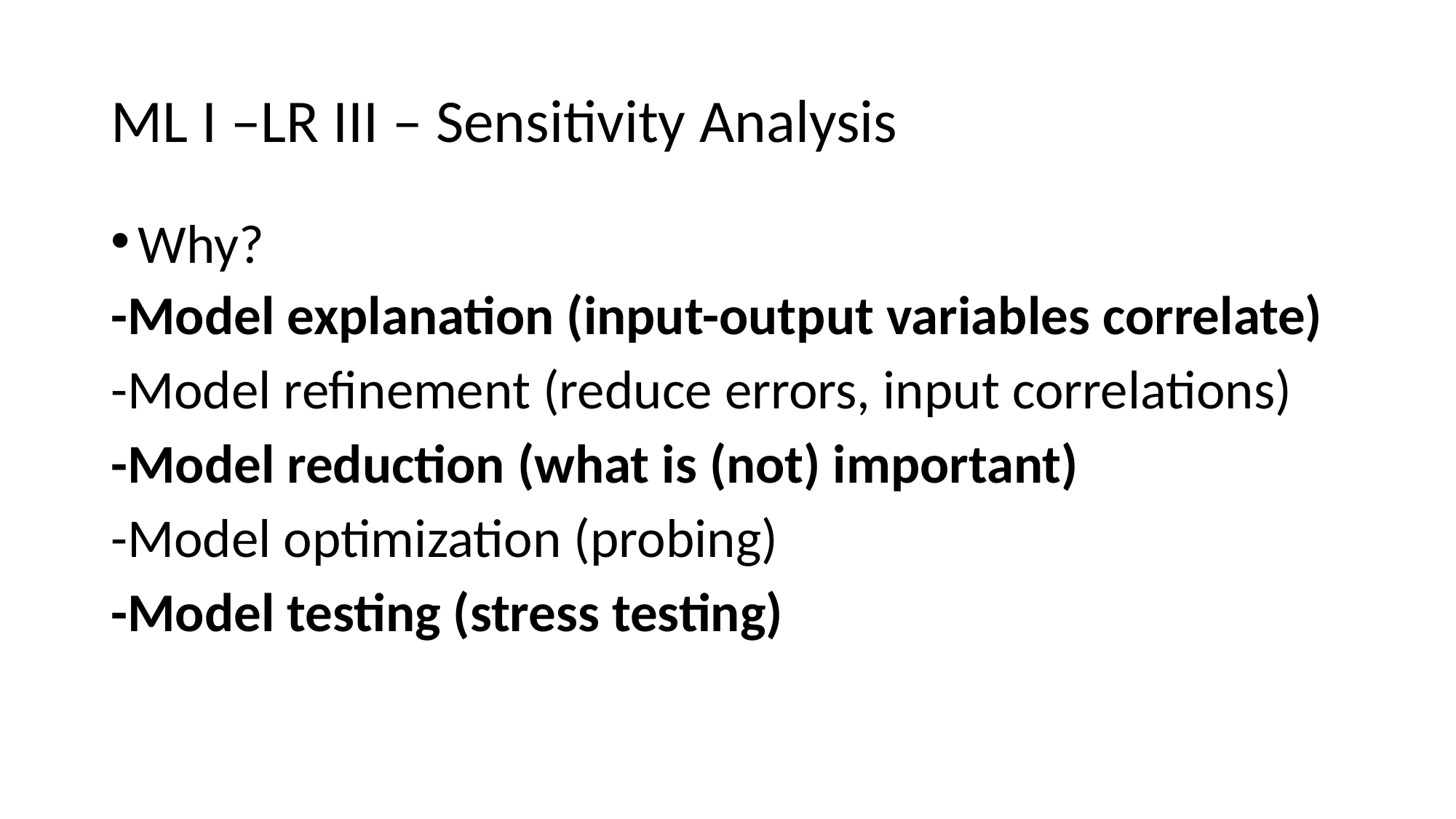

# ML I –LR III – Sensitivity Analysis
Why?
-Model explanation (input-output variables correlate)
-Model refinement (reduce errors, input correlations)
-Model reduction (what is (not) important)
-Model optimization (probing)
-Model testing (stress testing)